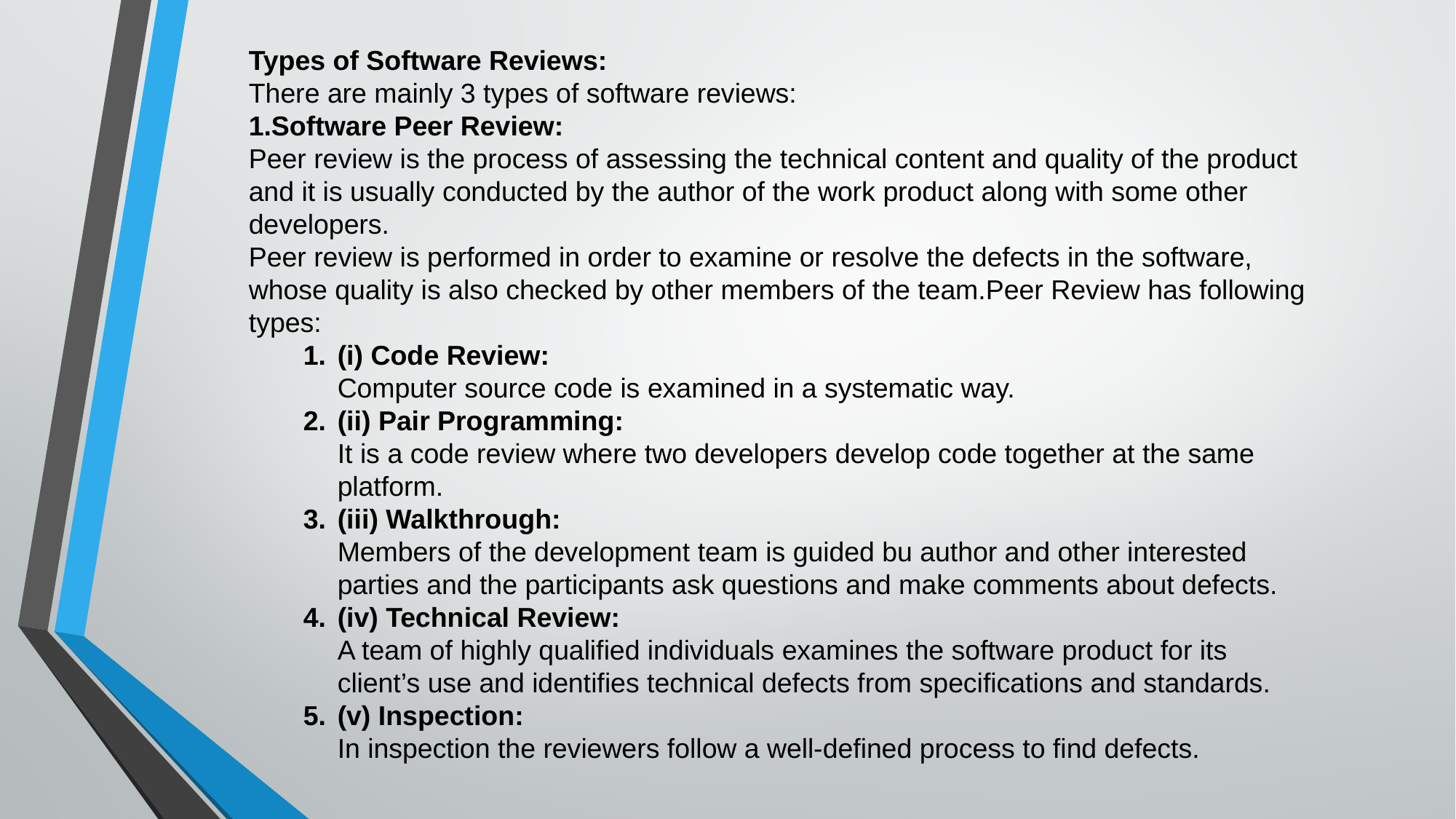

Types of Software Reviews:
There are mainly 3 types of software reviews:
Software Peer Review:
Peer review is the process of assessing the technical content and quality of the product and it is usually conducted by the author of the work product along with some other developers.
Peer review is performed in order to examine or resolve the defects in the software, whose quality is also checked by other members of the team.Peer Review has following types:
(i) Code Review:
Computer source code is examined in a systematic way.
(ii) Pair Programming:
It is a code review where two developers develop code together at the same platform.
(iii) Walkthrough:
Members of the development team is guided bu author and other interested parties and the participants ask questions and make comments about defects.
(iv) Technical Review:
A team of highly qualified individuals examines the software product for its client’s use and identifies technical defects from specifications and standards.
(v) Inspection:
In inspection the reviewers follow a well-defined process to find defects.